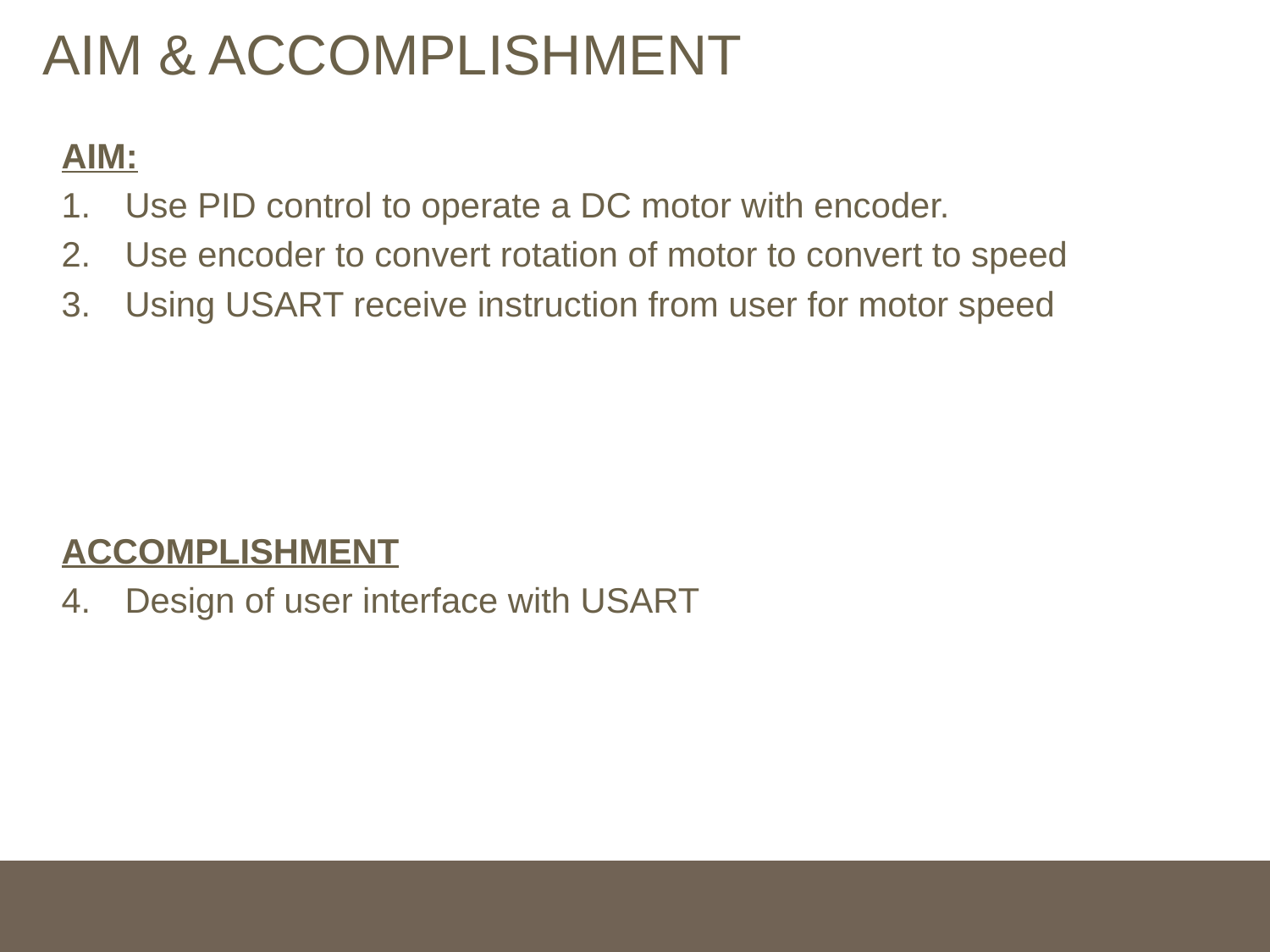

# AIM & ACCOMPLISHMENT
AIM:
Use PID control to operate a DC motor with encoder.
Use encoder to convert rotation of motor to convert to speed
Using USART receive instruction from user for motor speed

ACCOMPLISHMENT
Design of user interface with USART